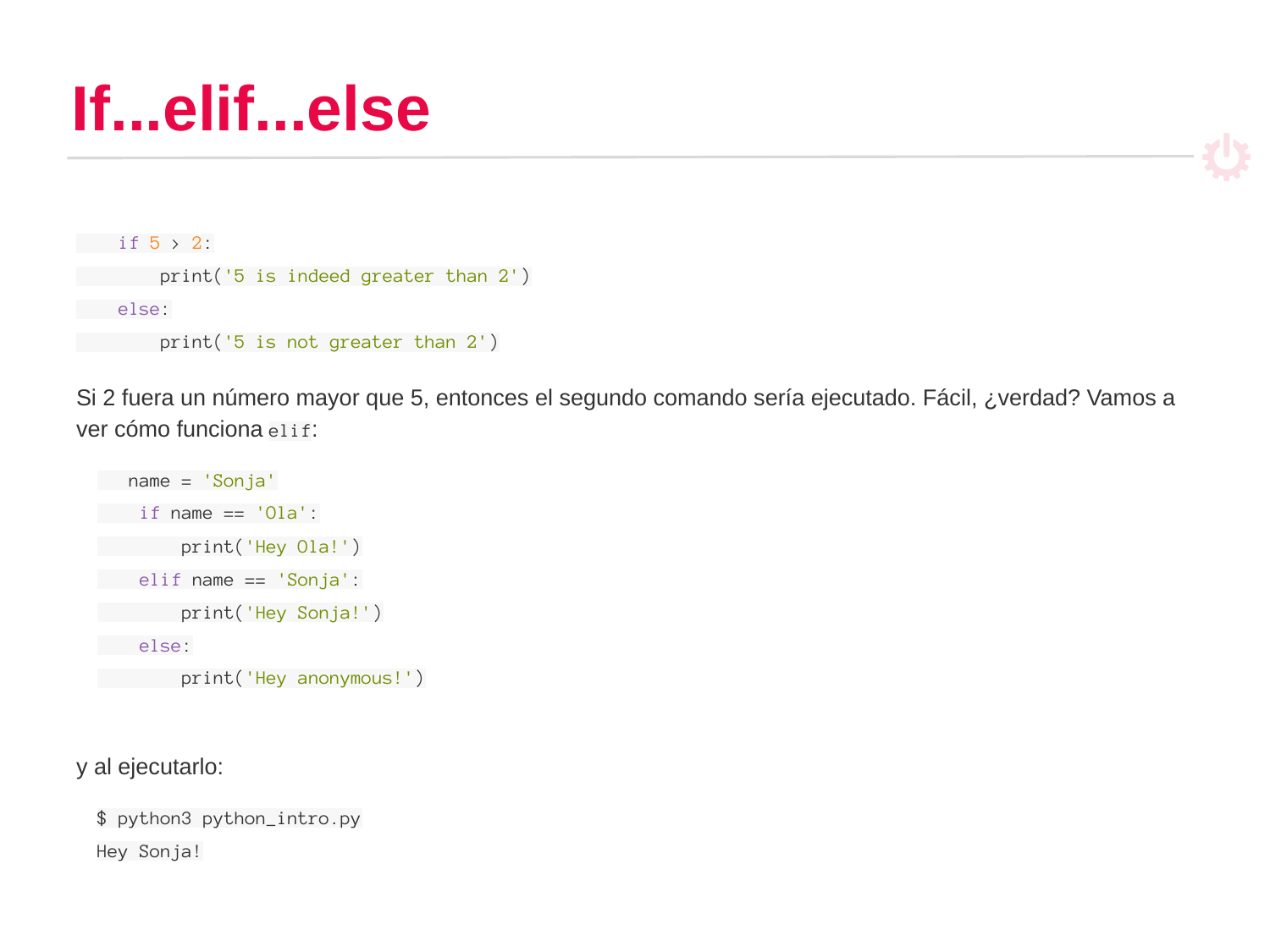

# If...elif...else
    if 5 > 2:
        print('5 is indeed greater than 2')
    else:
        print('5 is not greater than 2')
Si 2 fuera un número mayor que 5, entonces el segundo comando sería ejecutado. Fácil, ¿verdad? Vamos a ver cómo funciona elif:
   name = 'Sonja'
    if name == 'Ola':
        print('Hey Ola!')
    elif name == 'Sonja':
        print('Hey Sonja!')
    else:
        print('Hey anonymous!')
y al ejecutarlo:
$ python3 python_intro.py
Hey Sonja!